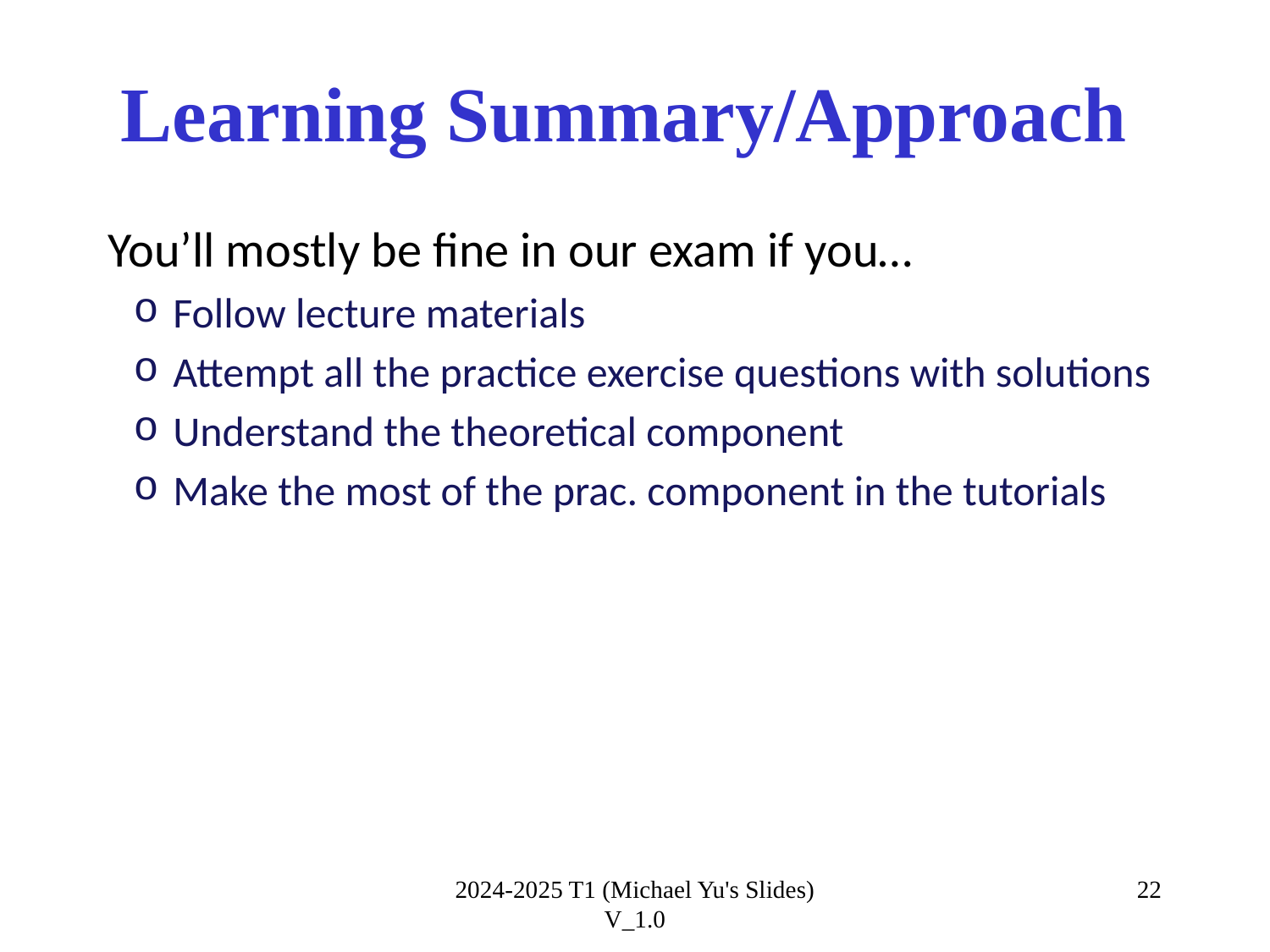

# Learning Summary/Approach
You’ll mostly be fine in our exam if you…
Follow lecture materials
Attempt all the practice exercise questions with solutions
Understand the theoretical component
Make the most of the prac. component in the tutorials
2024-2025 T1 (Michael Yu's Slides) V_1.0
22